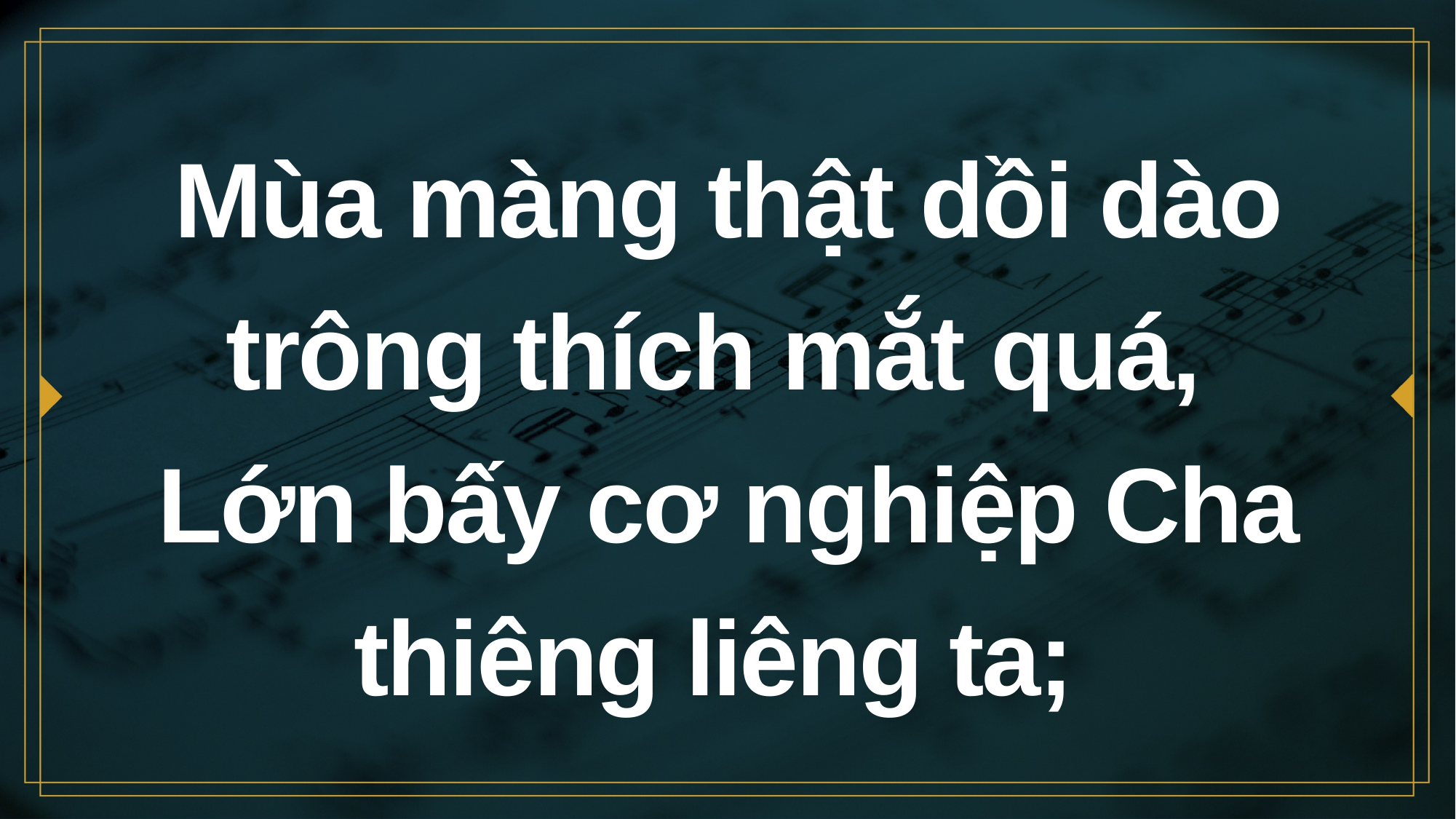

# Mùa màng thật dồi dào trông thích mắt quá, Lớn bấy cơ nghiệp Cha thiêng liêng ta;